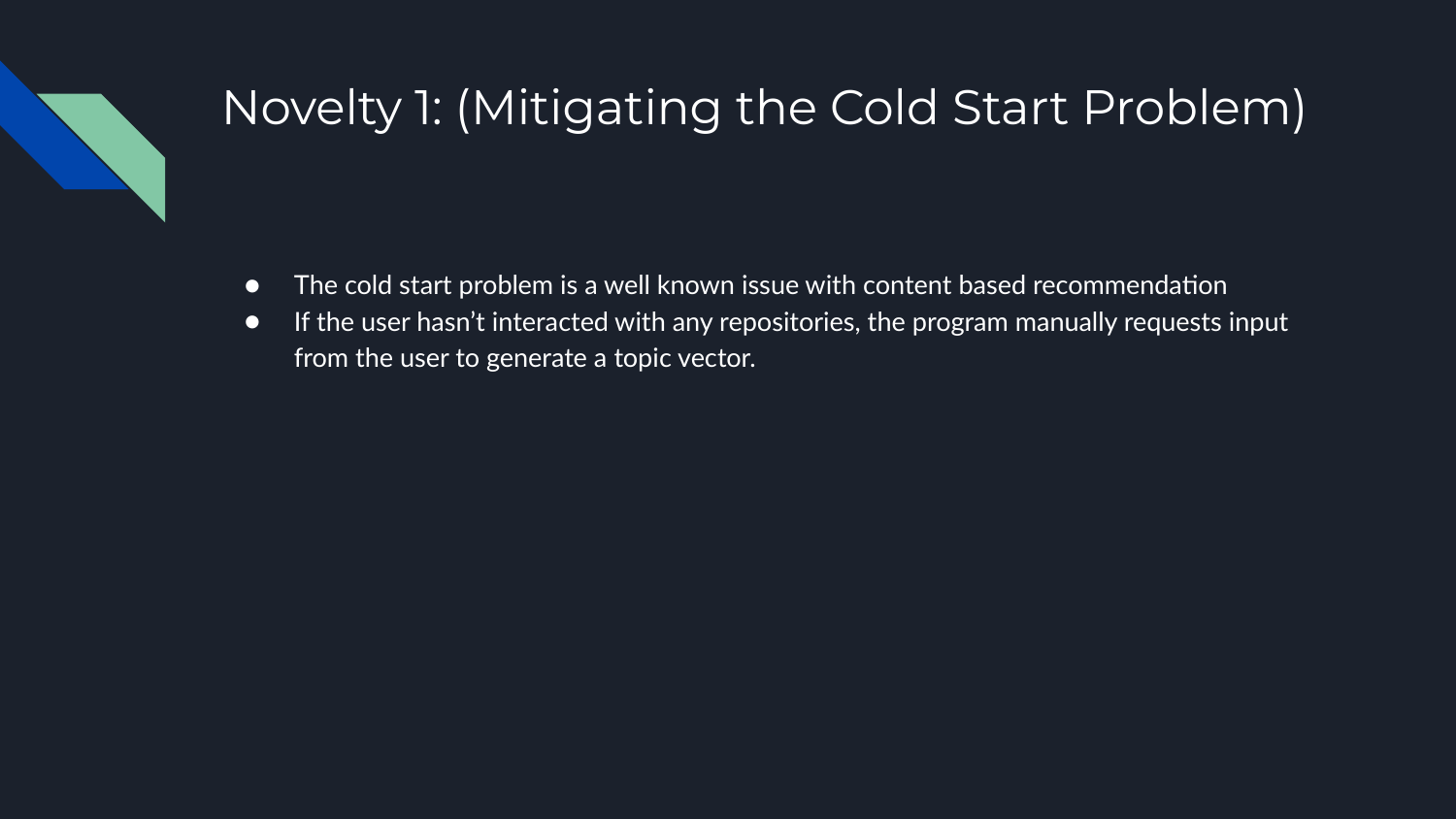

# Novelty 1: (Mitigating the Cold Start Problem)
The cold start problem is a well known issue with content based recommendation
If the user hasn’t interacted with any repositories, the program manually requests input from the user to generate a topic vector.